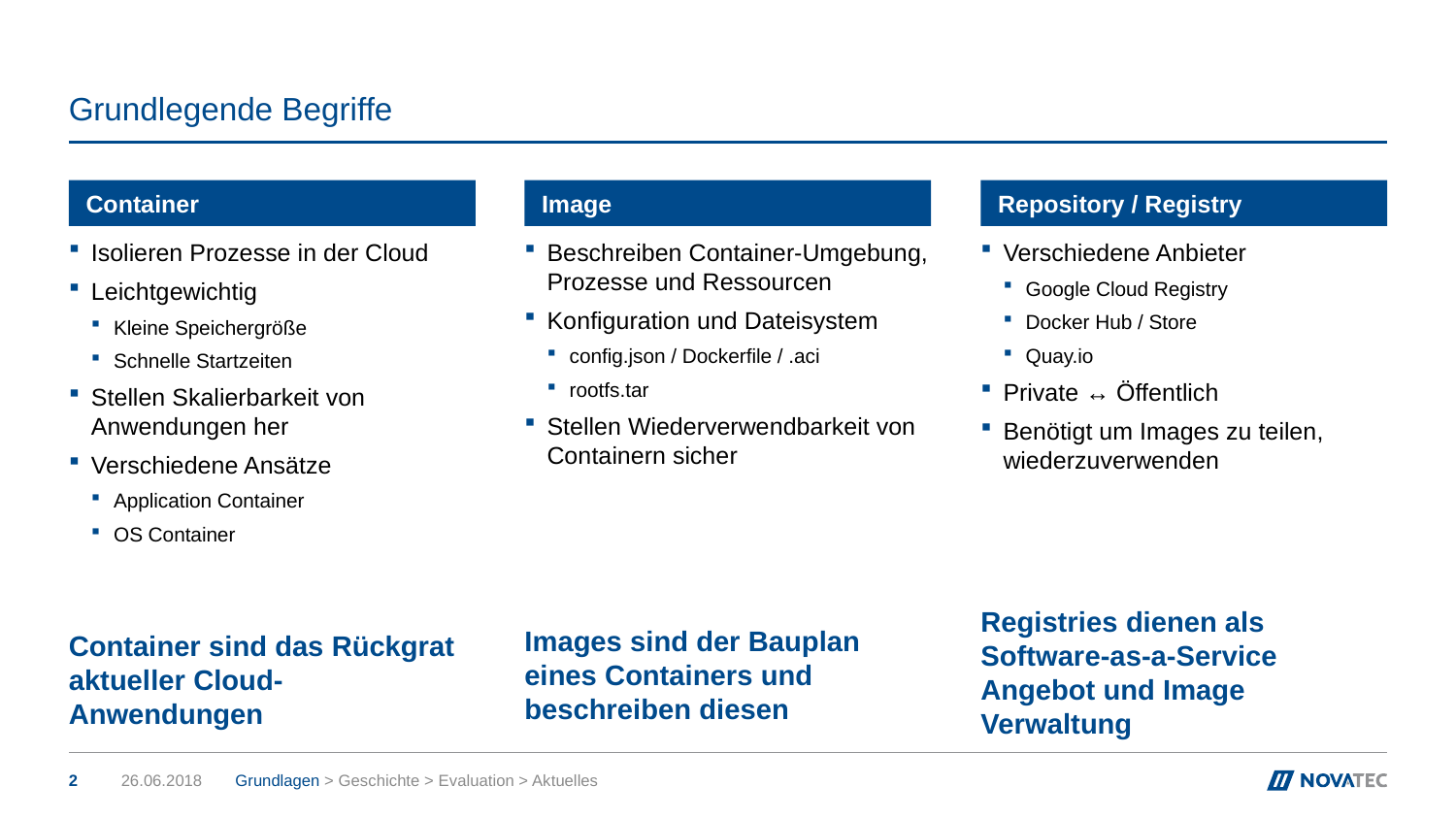

# Grundlegende Begriffe
Container
Image
Repository / Registry
Verschiedene Anbieter
Google Cloud Registry
Docker Hub / Store
Quay.io
Private ↔ Öffentlich
Benötigt um Images zu teilen, wiederzuverwenden

Registries dienen als Software-as-a-Service Angebot und Image Verwaltung
Isolieren Prozesse in der Cloud
Leichtgewichtig
Kleine Speichergröße
Schnelle Startzeiten
Stellen Skalierbarkeit von Anwendungen her
Verschiedene Ansätze
Application Container
OS Container

Container sind das Rückgrat aktueller Cloud-Anwendungen
Beschreiben Container-Umgebung, Prozesse und Ressourcen
Konfiguration und Dateisystem
config.json / Dockerfile / .aci
rootfs.tar
Stellen Wiederverwendbarkeit von Containern sicher

Images sind der Bauplan eines Containers und beschreiben diesen
2
26.06.2018
Grundlagen > Geschichte > Evaluation > Aktuelles